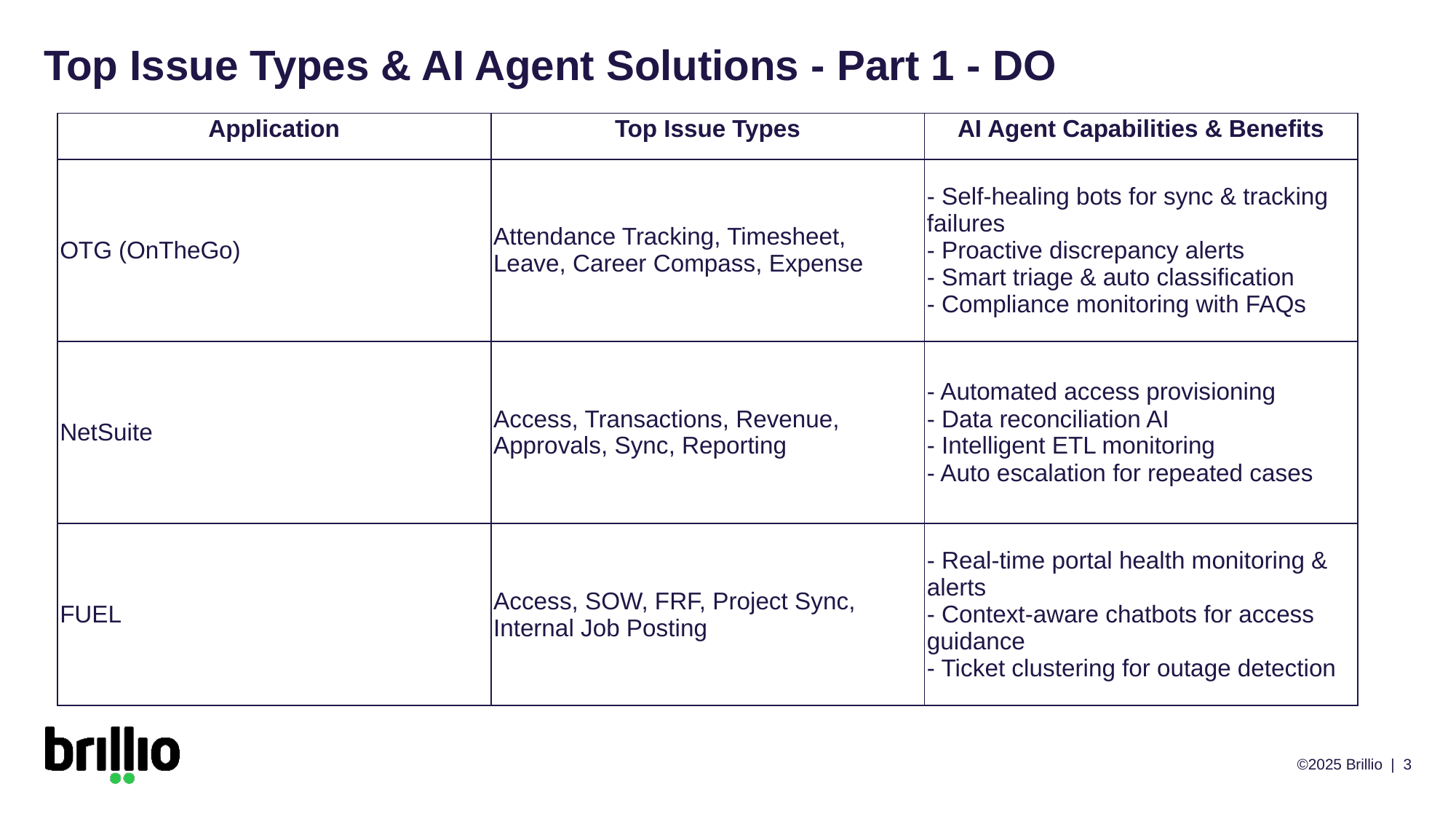

# Top Issue Types & AI Agent Solutions - Part 1 - DO
| Application | Top Issue Types | AI Agent Capabilities & Benefits |
| --- | --- | --- |
| OTG (OnTheGo) | Attendance Tracking, Timesheet, Leave, Career Compass, Expense | - Self-healing bots for sync & tracking failures - Proactive discrepancy alerts - Smart triage & auto classification - Compliance monitoring with FAQs |
| NetSuite | Access, Transactions, Revenue, Approvals, Sync, Reporting | - Automated access provisioning - Data reconciliation AI - Intelligent ETL monitoring - Auto escalation for repeated cases |
| FUEL | Access, SOW, FRF, Project Sync, Internal Job Posting | - Real-time portal health monitoring & alerts - Context-aware chatbots for access guidance - Ticket clustering for outage detection |
©2025 Brillio  |  3